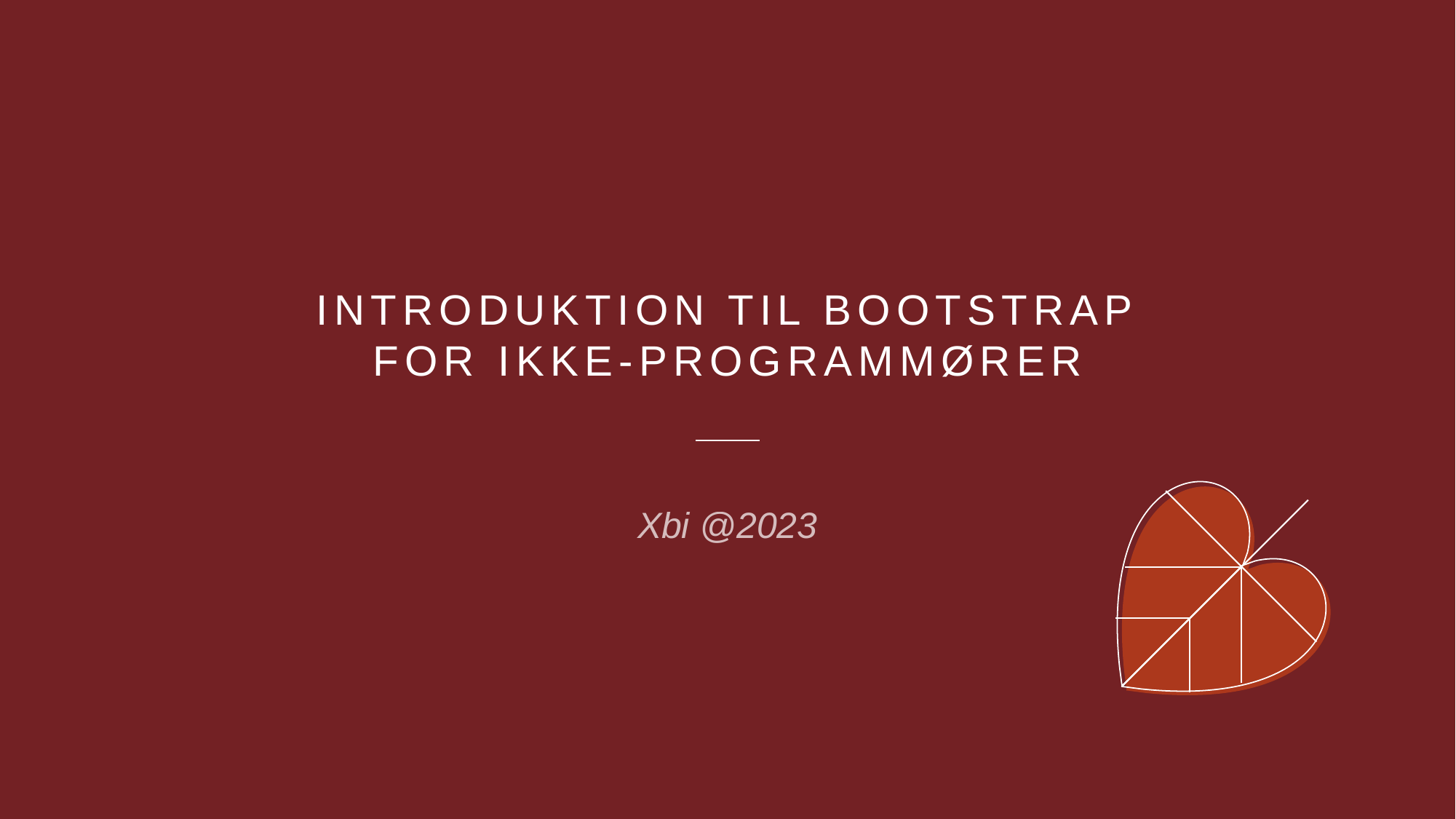

# Introduktion til Bootstrap for Ikke-Programmører

Xbi @2023